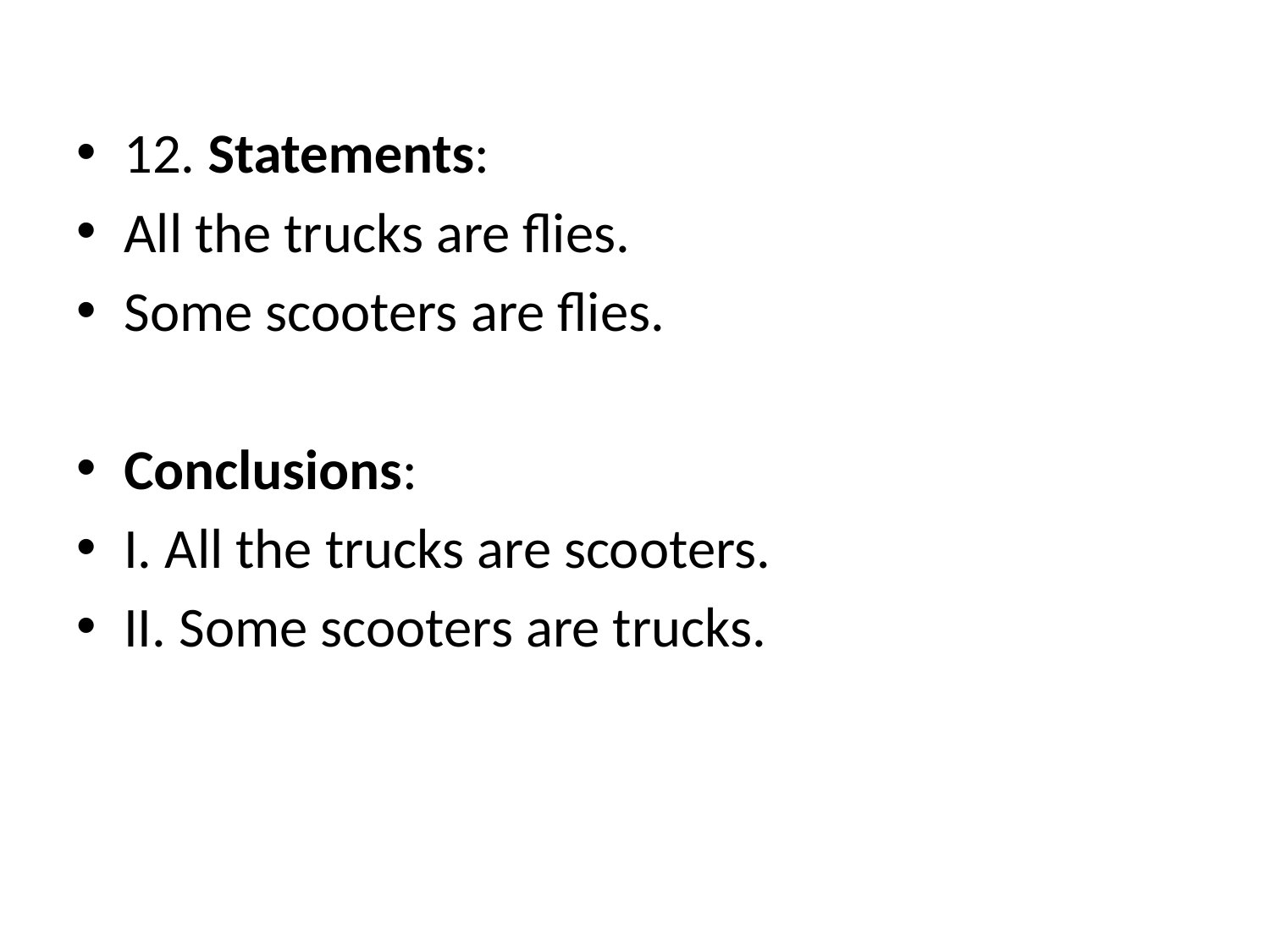

12. Statements:
All the trucks are flies.
Some scooters are flies.

Conclusions:
I. All the trucks are scooters.
II. Some scooters are trucks.